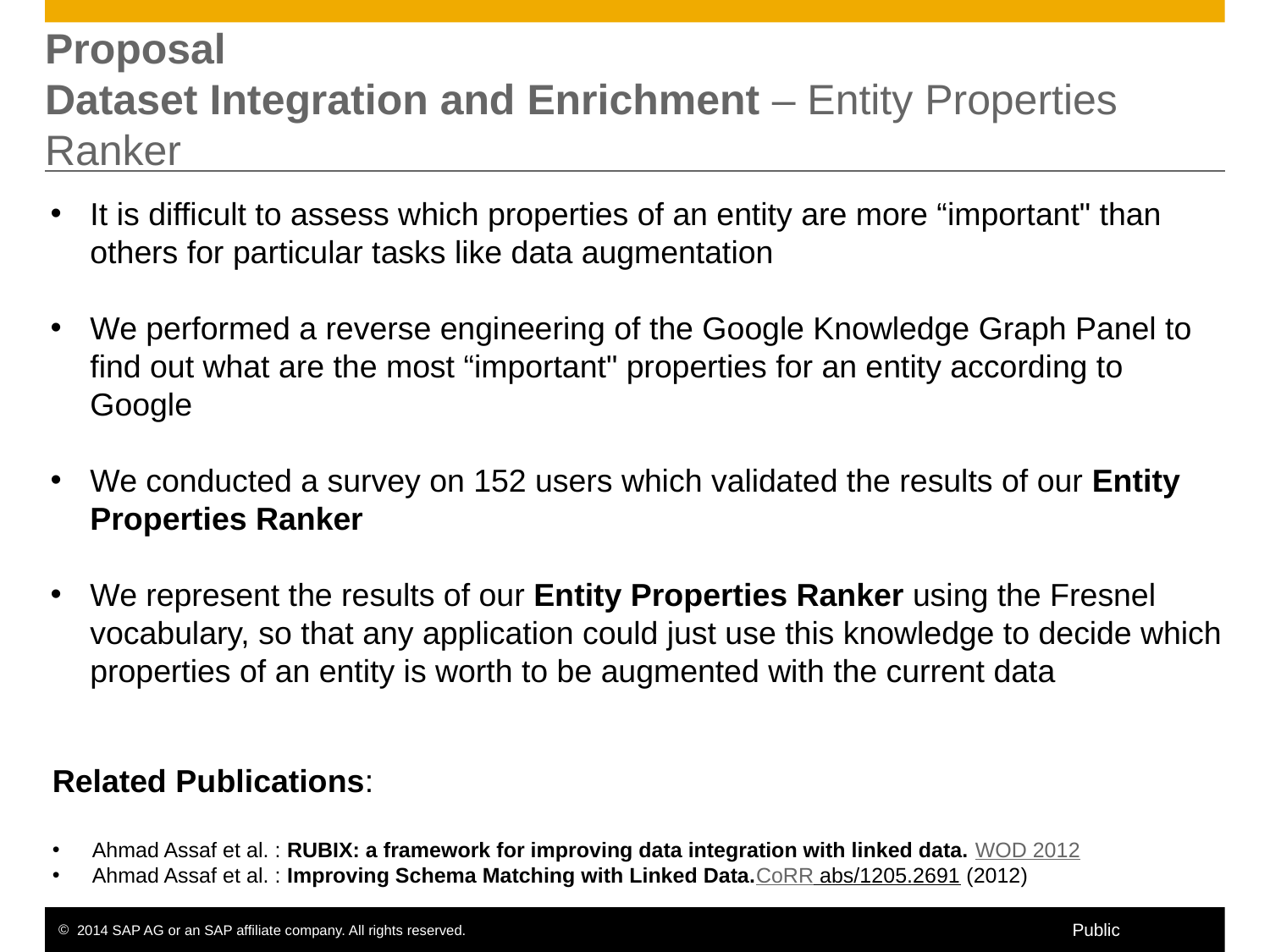

# Proposal Dataset Integration and Enrichment – Entity Properties Ranker
It is difficult to assess which properties of an entity are more “important" than others for particular tasks like data augmentation

We performed a reverse engineering of the Google Knowledge Graph Panel to find out what are the most “important" properties for an entity according to Google

We conducted a survey on 152 users which validated the results of our Entity Properties Ranker

We represent the results of our Entity Properties Ranker using the Fresnel vocabulary, so that any application could just use this knowledge to decide which properties of an entity is worth to be augmented with the current data

Related Publications:

Ahmad Assaf et al. : RUBIX: a framework for improving data integration with linked data. WOD 2012
Ahmad Assaf et al. : Improving Schema Matching with Linked Data.CoRR abs/1205.2691 (2012)